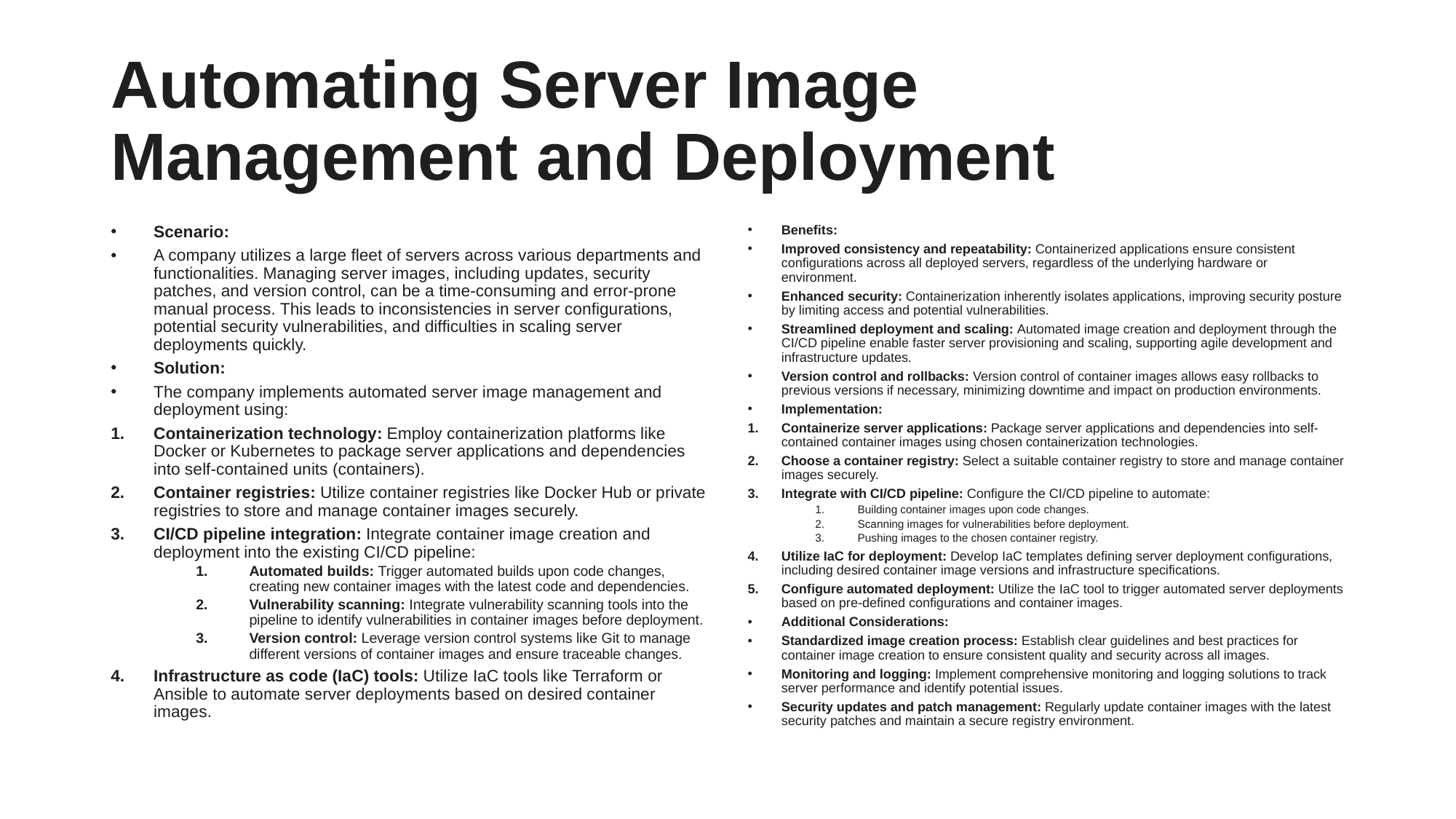

# Automating Server Image Management and Deployment
Scenario:
A company utilizes a large fleet of servers across various departments and functionalities. Managing server images, including updates, security patches, and version control, can be a time-consuming and error-prone manual process. This leads to inconsistencies in server configurations, potential security vulnerabilities, and difficulties in scaling server deployments quickly.
Solution:
The company implements automated server image management and deployment using:
Containerization technology: Employ containerization platforms like Docker or Kubernetes to package server applications and dependencies into self-contained units (containers).
Container registries: Utilize container registries like Docker Hub or private registries to store and manage container images securely.
CI/CD pipeline integration: Integrate container image creation and deployment into the existing CI/CD pipeline:
Automated builds: Trigger automated builds upon code changes, creating new container images with the latest code and dependencies.
Vulnerability scanning: Integrate vulnerability scanning tools into the pipeline to identify vulnerabilities in container images before deployment.
Version control: Leverage version control systems like Git to manage different versions of container images and ensure traceable changes.
Infrastructure as code (IaC) tools: Utilize IaC tools like Terraform or Ansible to automate server deployments based on desired container images.

Benefits:
Improved consistency and repeatability: Containerized applications ensure consistent configurations across all deployed servers, regardless of the underlying hardware or environment.
Enhanced security: Containerization inherently isolates applications, improving security posture by limiting access and potential vulnerabilities.
Streamlined deployment and scaling: Automated image creation and deployment through the CI/CD pipeline enable faster server provisioning and scaling, supporting agile development and infrastructure updates.
Version control and rollbacks: Version control of container images allows easy rollbacks to previous versions if necessary, minimizing downtime and impact on production environments.
Implementation:
Containerize server applications: Package server applications and dependencies into self-contained container images using chosen containerization technologies.
Choose a container registry: Select a suitable container registry to store and manage container images securely.
Integrate with CI/CD pipeline: Configure the CI/CD pipeline to automate:
Building container images upon code changes.
Scanning images for vulnerabilities before deployment.
Pushing images to the chosen container registry.
Utilize IaC for deployment: Develop IaC templates defining server deployment configurations, including desired container image versions and infrastructure specifications.
Configure automated deployment: Utilize the IaC tool to trigger automated server deployments based on pre-defined configurations and container images.
Additional Considerations:
Standardized image creation process: Establish clear guidelines and best practices for container image creation to ensure consistent quality and security across all images.
Monitoring and logging: Implement comprehensive monitoring and logging solutions to track server performance and identify potential issues.
Security updates and patch management: Regularly update container images with the latest security patches and maintain a secure registry environment.